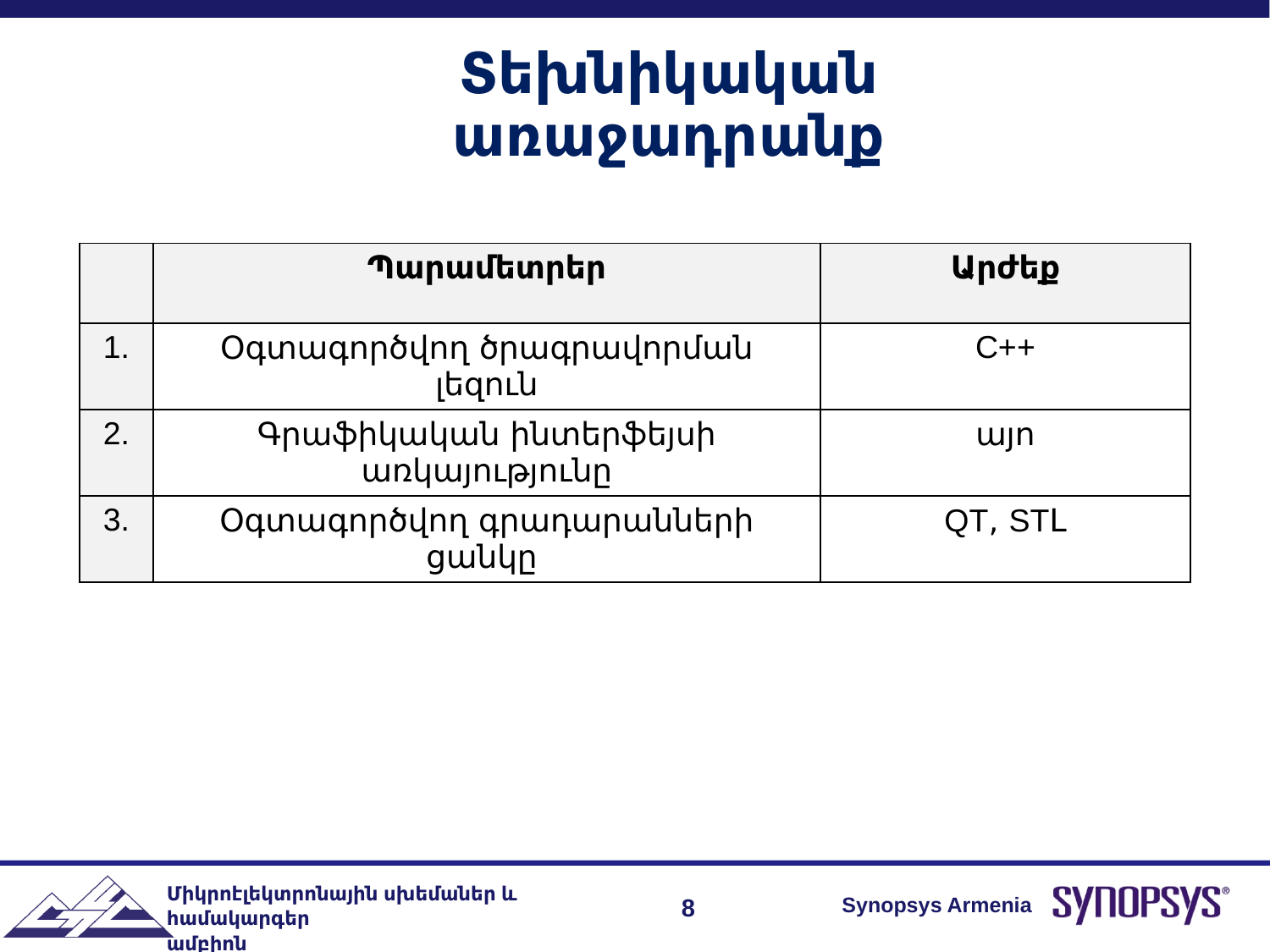

Տեխնիկական առաջադրանք
|  | Պարամետրեր | Արժեք |
| --- | --- | --- |
| 1. | Օգտագործվող ծրագրավորման լեզուն | C++ |
| 2. | Գրաֆիկական ինտերֆեյսի առկայությունը | այո |
| 3. | Օգտագործվող գրադարանների ցանկը | QT, STԼ |